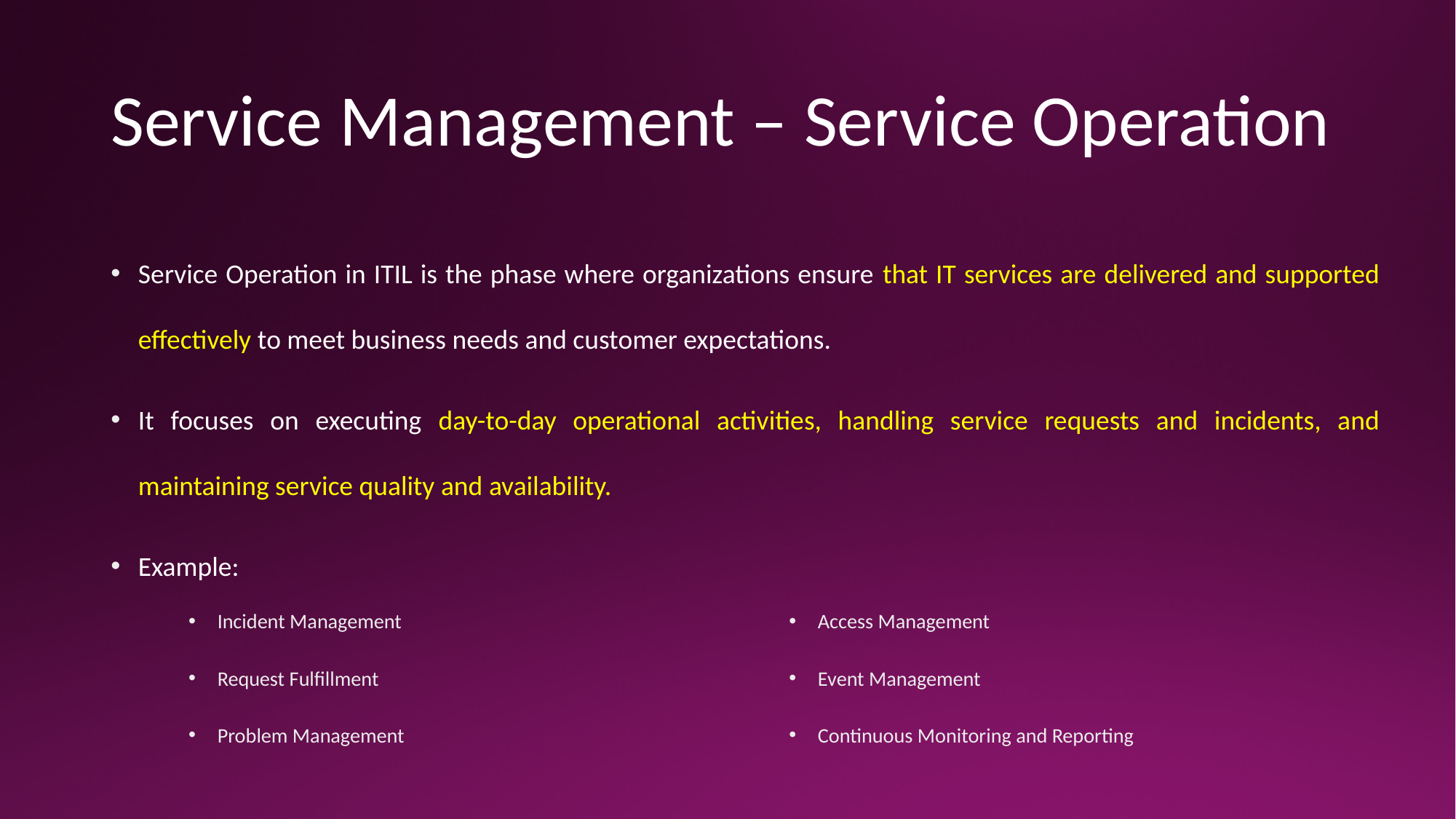

# Service Management – Service Operation
Service Operation in ITIL is the phase where organizations ensure that IT services are delivered and supported effectively to meet business needs and customer expectations.
It focuses on executing day-to-day operational activities, handling service requests and incidents, and maintaining service quality and availability.
Example:
Incident Management
Request Fulfillment
Problem Management
Access Management
Event Management
Continuous Monitoring and Reporting